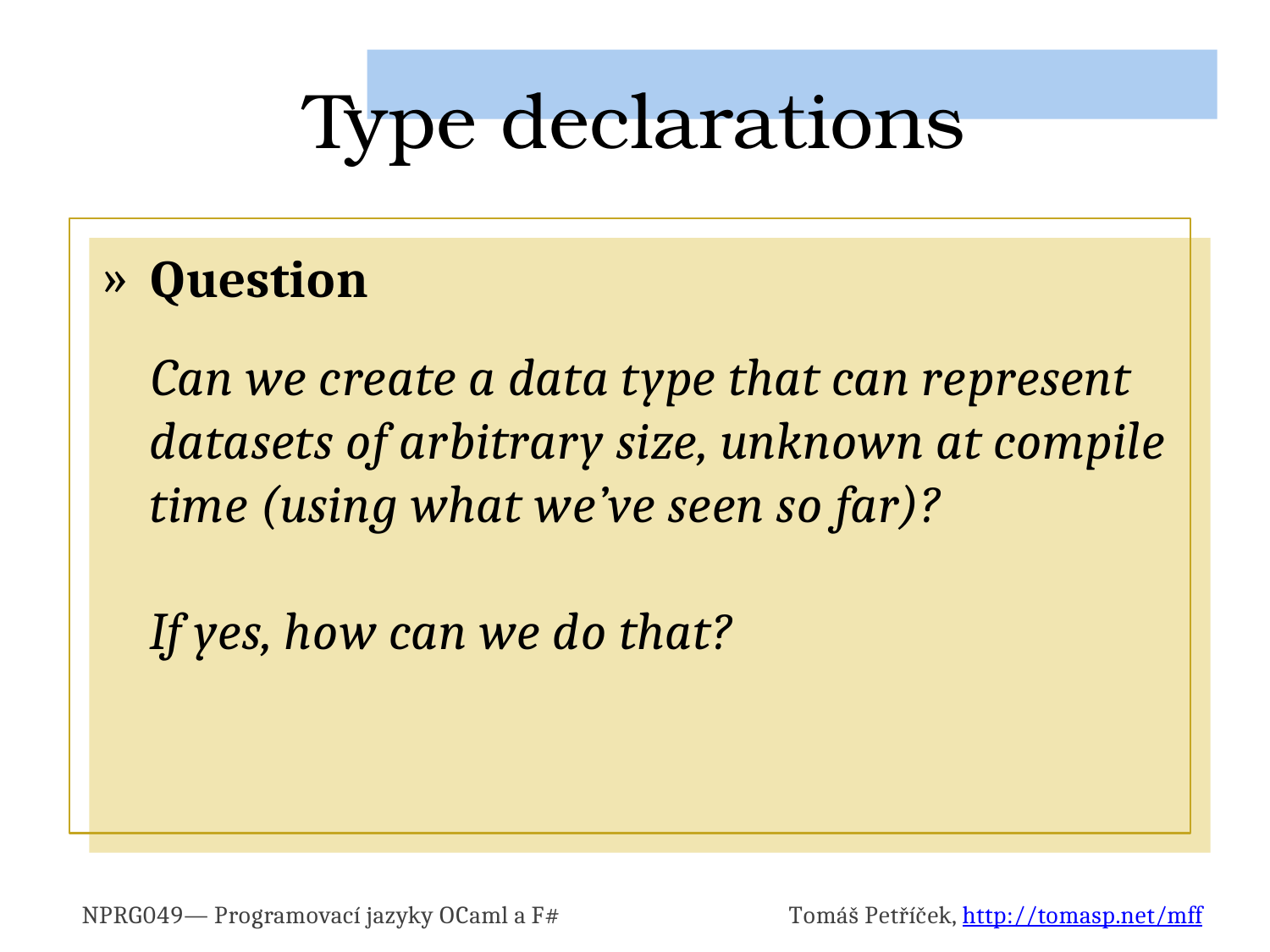

# Type declarations
Question
	Can we create a data type that can represent datasets of arbitrary size, unknown at compile time (using what we’ve seen so far)?
If yes, how can we do that?